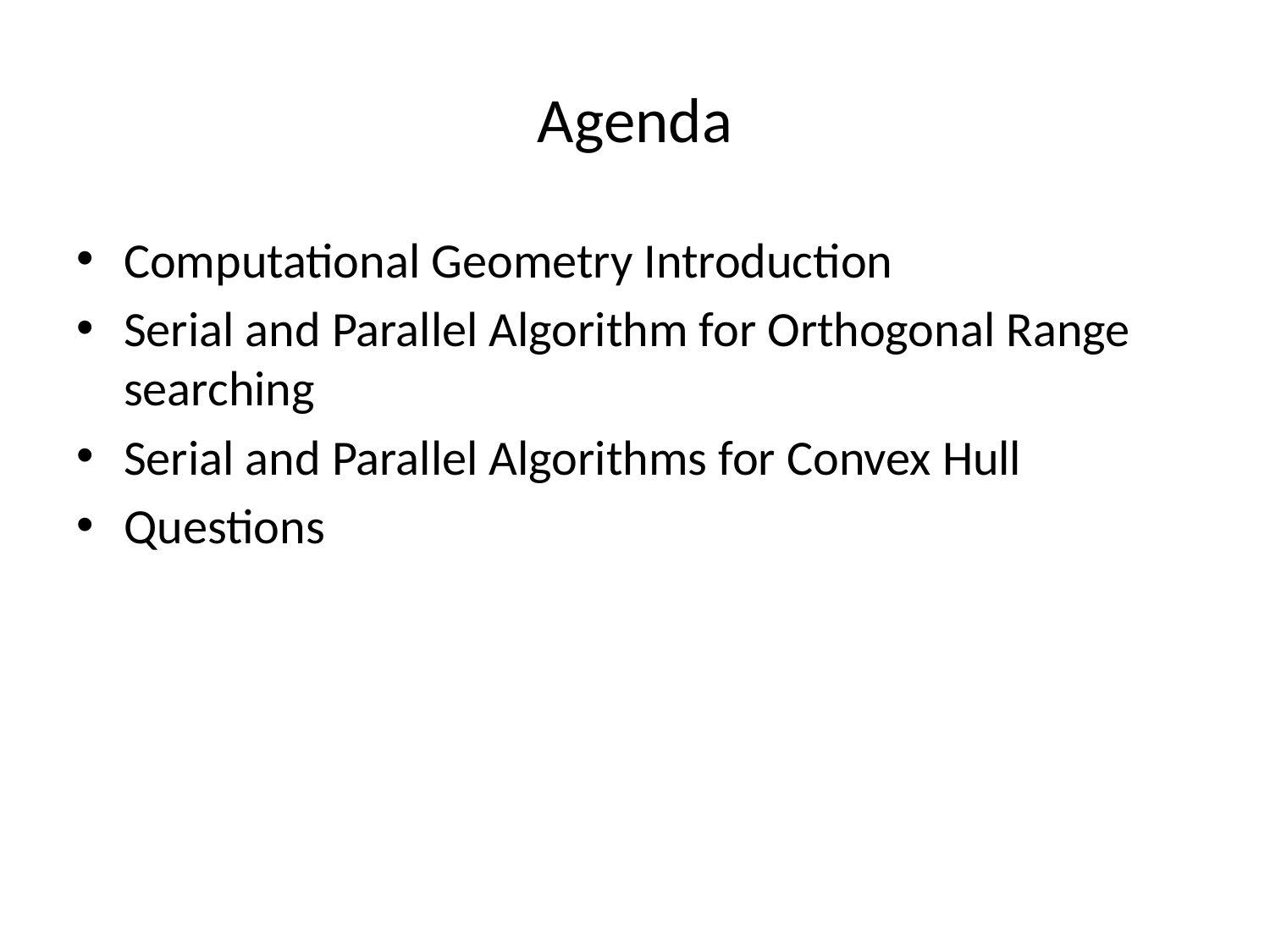

# Agenda
Computational Geometry Introduction
Serial and Parallel Algorithm for Orthogonal Range searching
Serial and Parallel Algorithms for Convex Hull
Questions